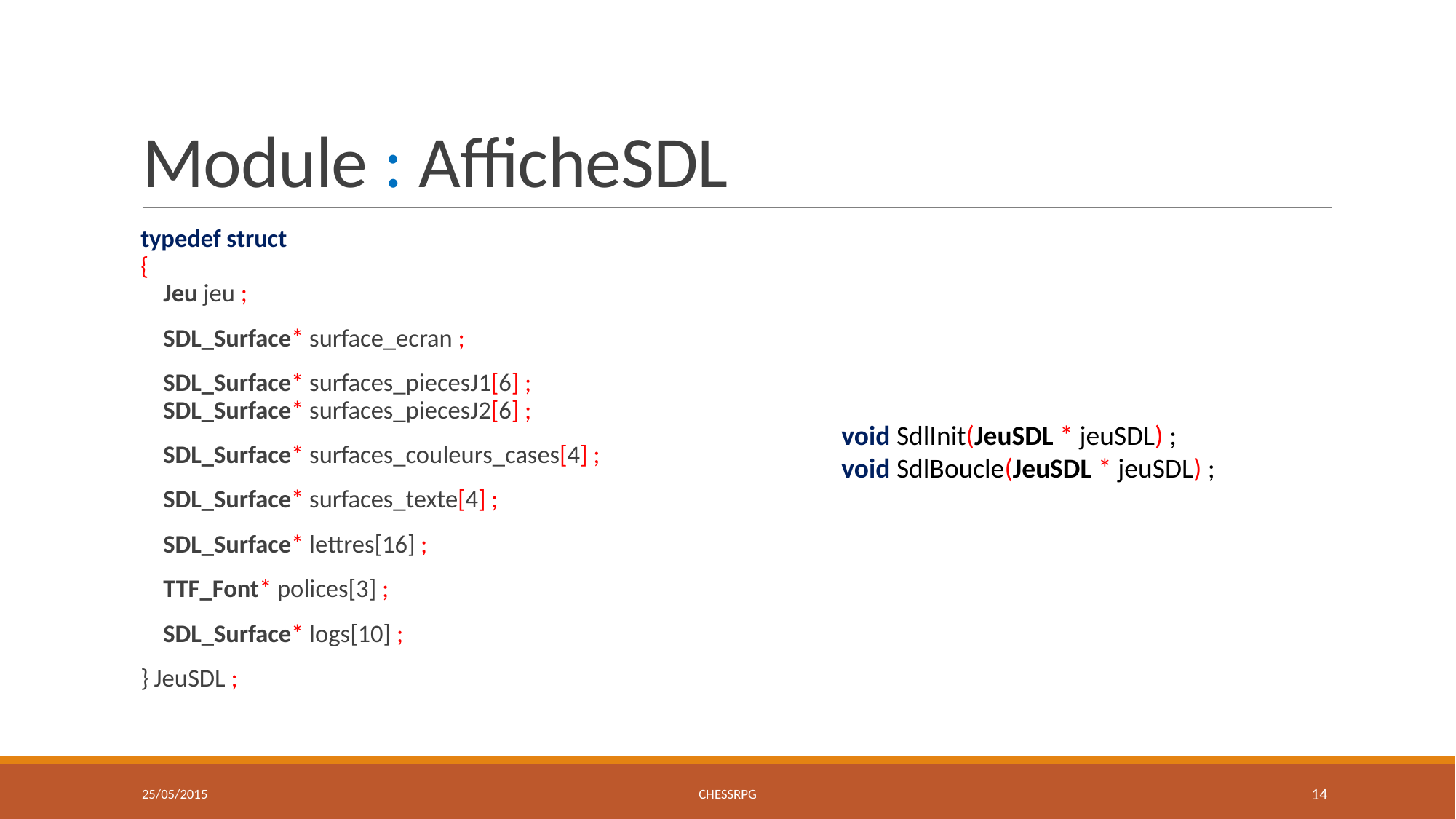

# Module : AfficheSDL

typedef struct
{
    Jeu jeu ;
    SDL_Surface* surface_ecran ;
    SDL_Surface* surfaces_piecesJ1[6] ;
    SDL_Surface* surfaces_piecesJ2[6] ;
    SDL_Surface* surfaces_couleurs_cases[4] ;
    SDL_Surface* surfaces_texte[4] ;
    SDL_Surface* lettres[16] ;
    TTF_Font* polices[3] ;
    SDL_Surface* logs[10] ;
} JeuSDL ;

void SdlInit(JeuSDL * jeuSDL) ;
void SdlBoucle(JeuSDL * jeuSDL) ;
25/05/2015
ChessRPG
14